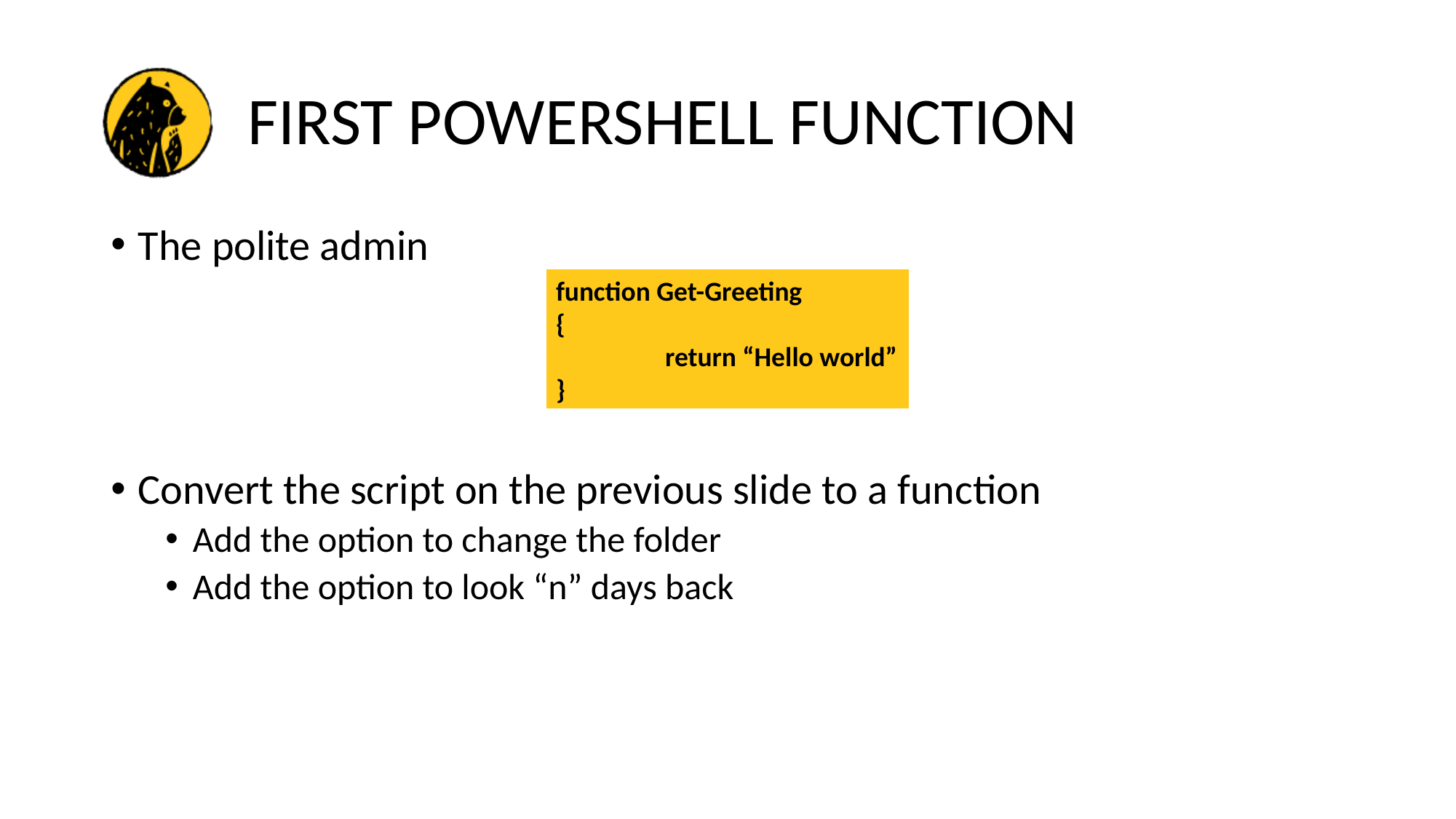

# First PowerShell function
The polite admin

Convert the script on the previous slide to a function
Add the option to change the folder
Add the option to look “n” days back
function Get-Greeting
{
	return “Hello world”
}